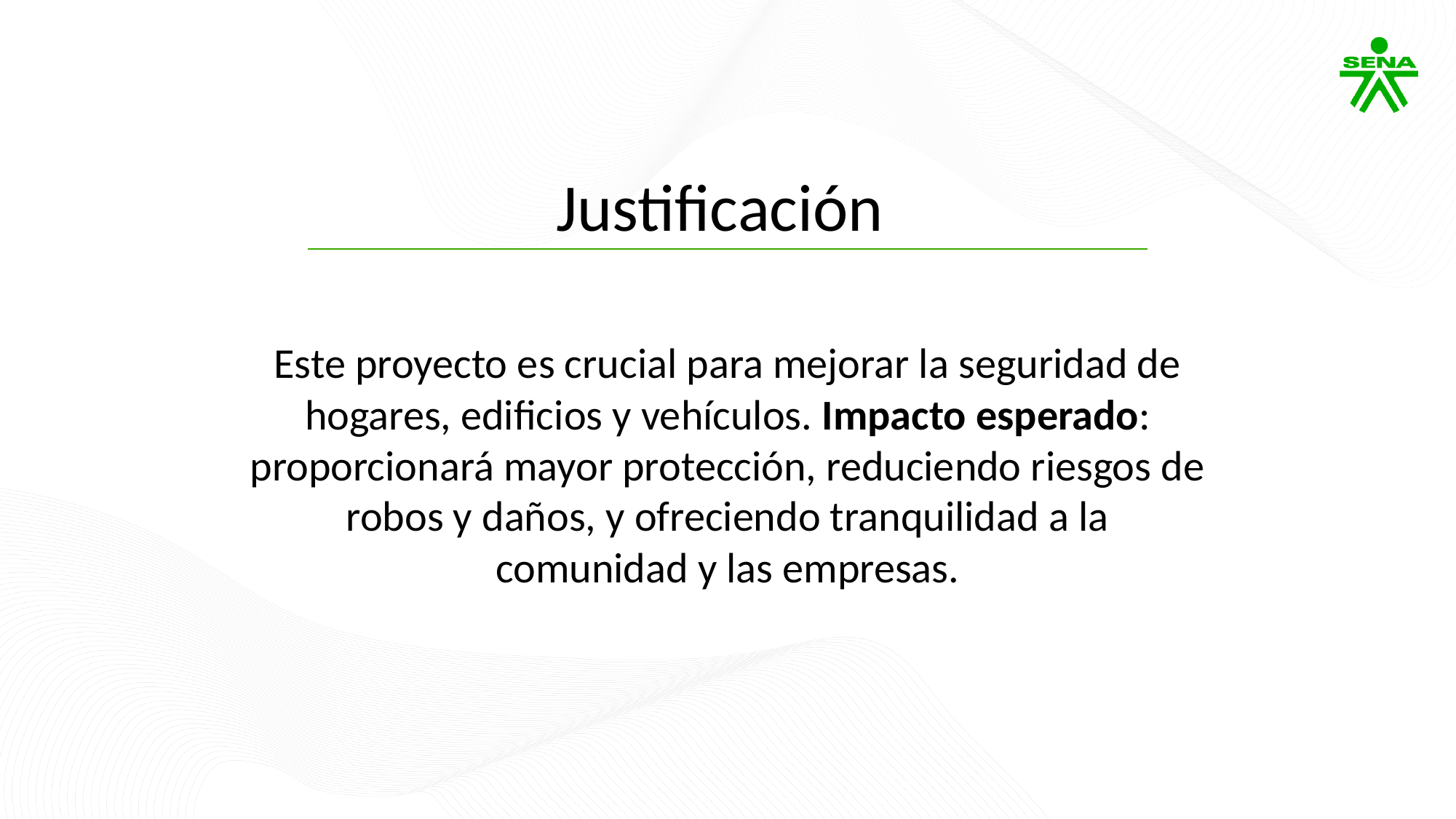

Justificación
Este proyecto es crucial para mejorar la seguridad de hogares, edificios y vehículos. Impacto esperado: proporcionará mayor protección, reduciendo riesgos de robos y daños, y ofreciendo tranquilidad a la comunidad y las empresas.